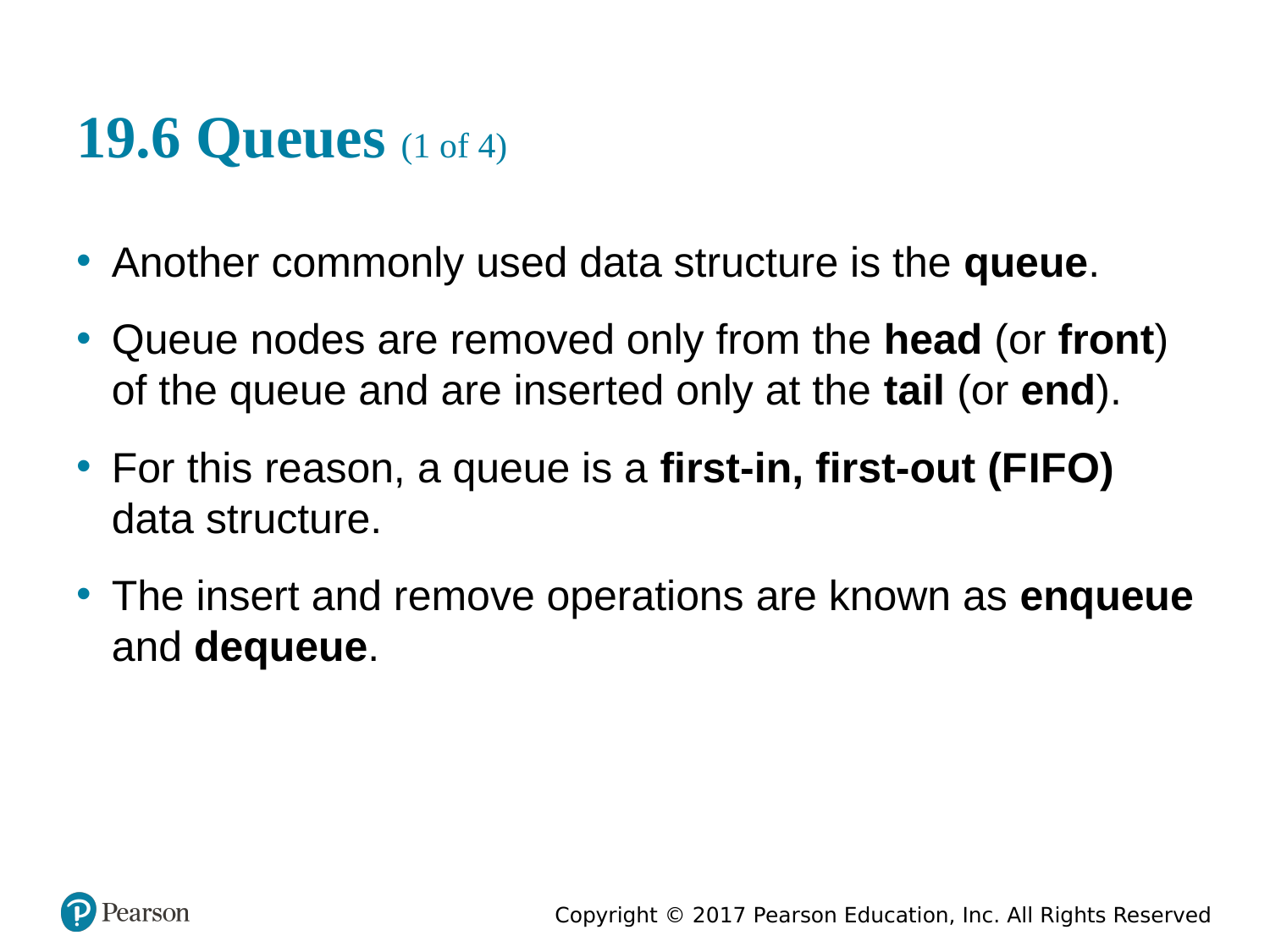

# 19.6 Queues (1 of 4)
Another commonly used data structure is the queue.
Queue nodes are removed only from the head (or front) of the queue and are inserted only at the tail (or end).
For this reason, a queue is a first-in, first-out (F I F O) data structure.
The insert and remove operations are known as enqueue and dequeue.